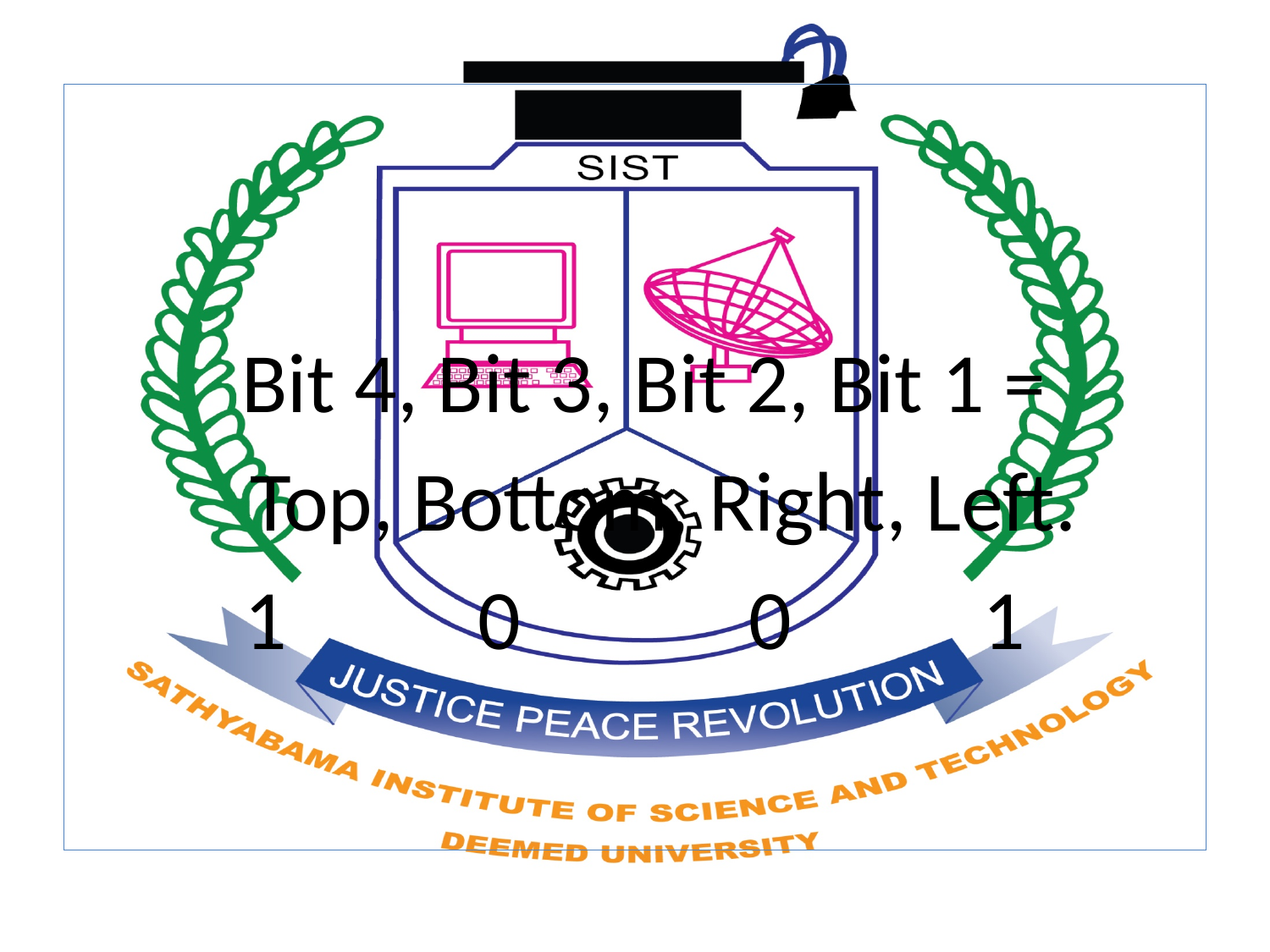

Bit 4, Bit 3, Bit 2, Bit 1 =
   Top, Bottom, Right, Left.
1          0            0          1